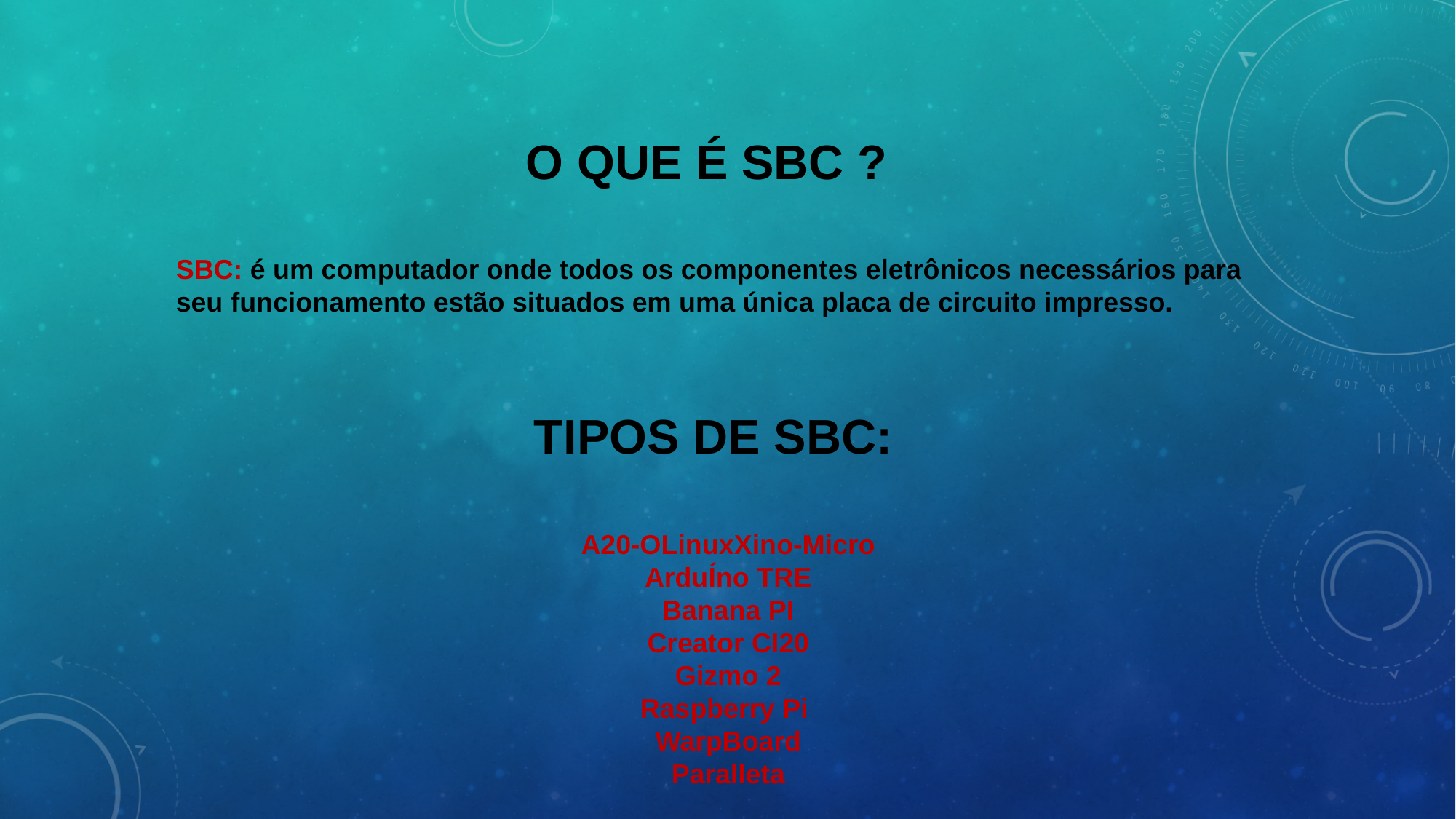

# O que é sbc ?
SBC: é um computador onde todos os componentes eletrônicos necessários para seu funcionamento estão situados em uma única placa de circuito impresso.
    Tipos de sbc:
A20-OLinuxXino-Micro
ArduÍno TRE
Banana PI
Creator CI20
Gizmo 2
Raspberry Pi
WarpBoard
Paralleta